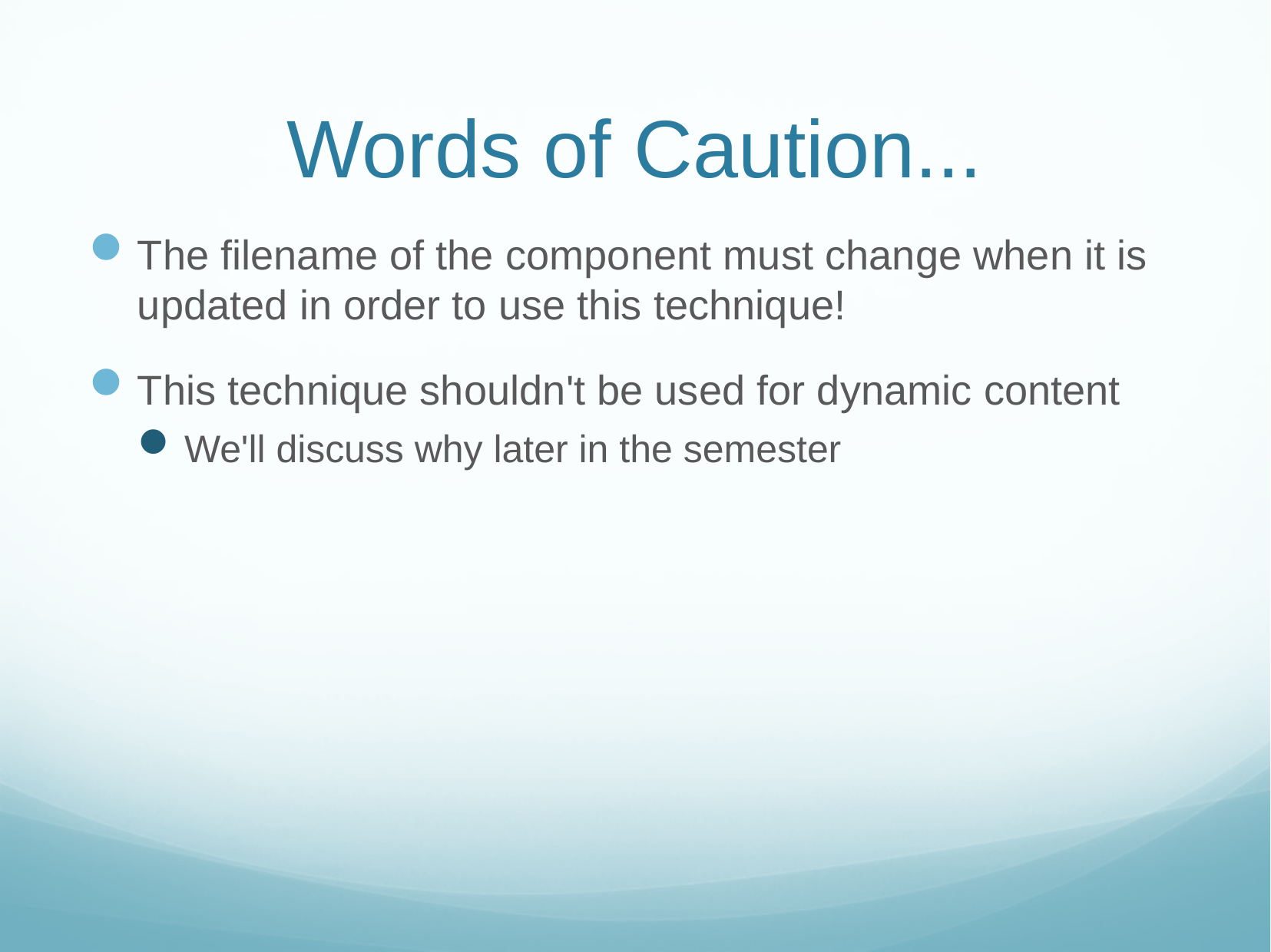

# Words of Caution...
The filename of the component must change when it is updated in order to use this technique!
This technique shouldn't be used for dynamic content
We'll discuss why later in the semester